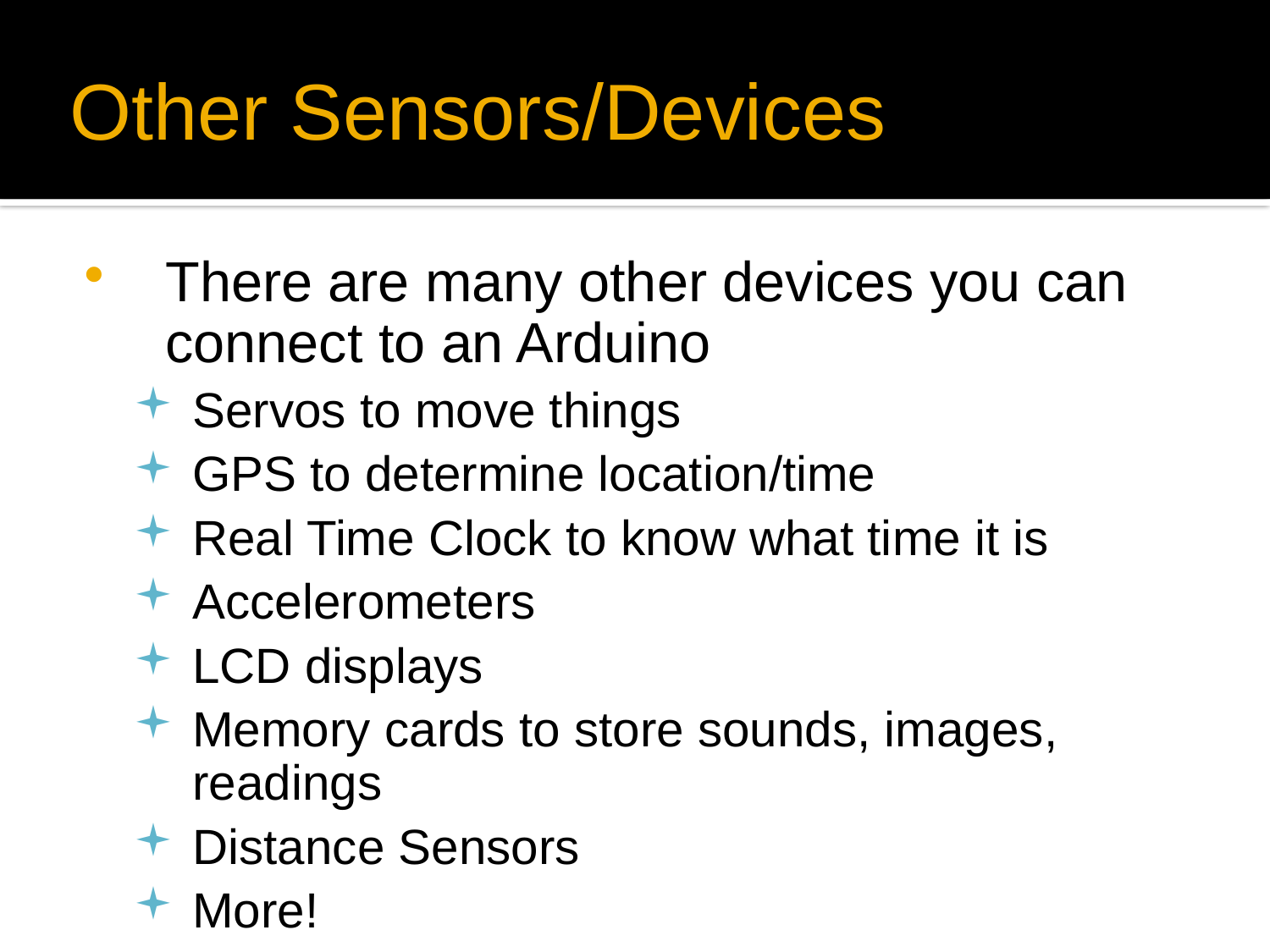

# Other Sensors/Devices
There are many other devices you can connect to an Arduino
Servos to move things
GPS to determine location/time
Real Time Clock to know what time it is
Accelerometers
LCD displays
Memory cards to store sounds, images, readings
Distance Sensors
More!